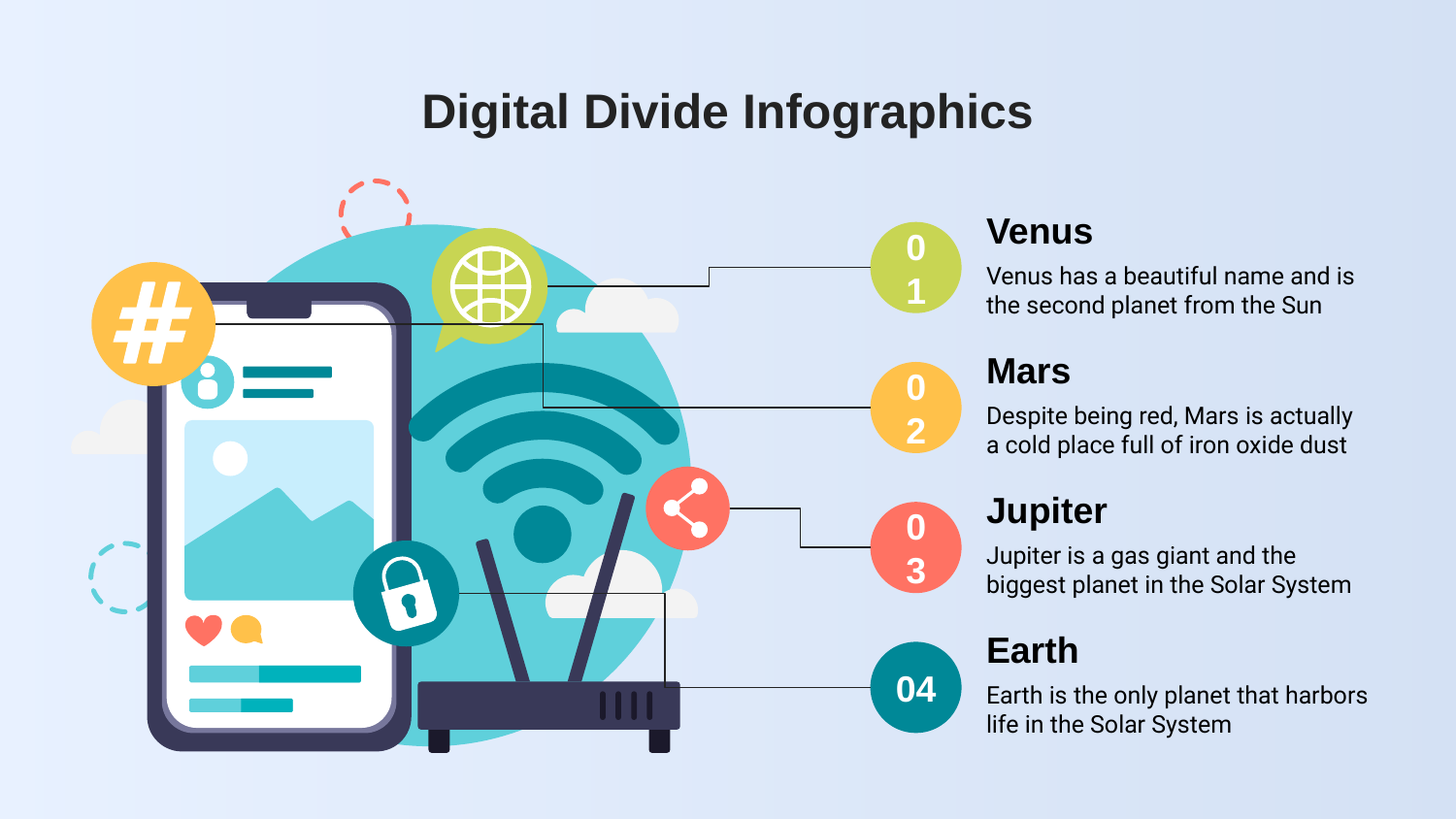

# Digital Divide Infographics

Venus
Venus has a beautiful name and is the second planet from the Sun
01

Mars
Despite being red, Mars is actually a cold place full of iron oxide dust
02

Jupiter
Jupiter is a gas giant and the biggest planet in the Solar System
03

Earth
Earth is the only planet that harbors life in the Solar System
04